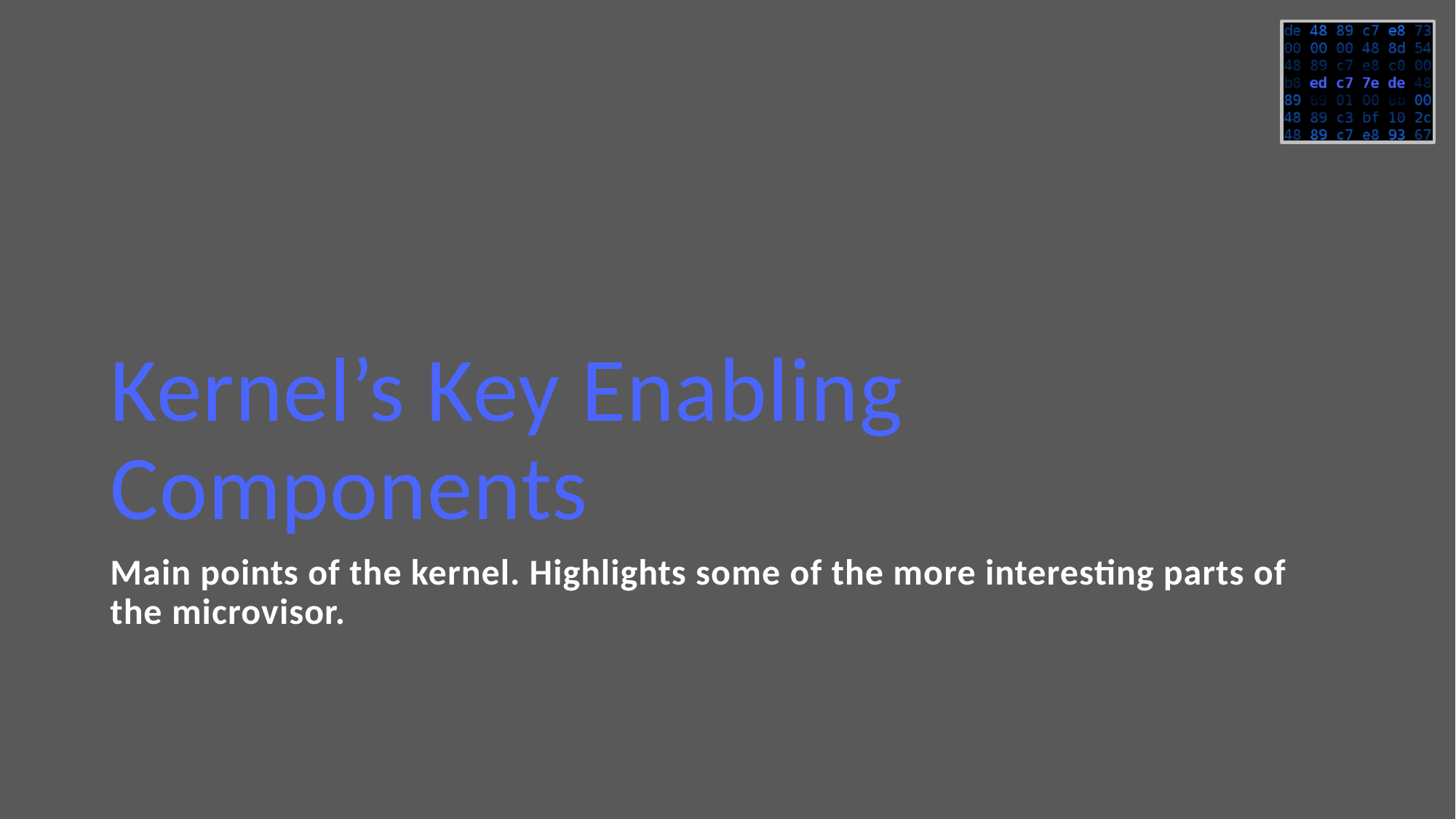

# Kernel’s Key Enabling Components
Main points of the kernel. Highlights some of the more interesting parts of the microvisor.